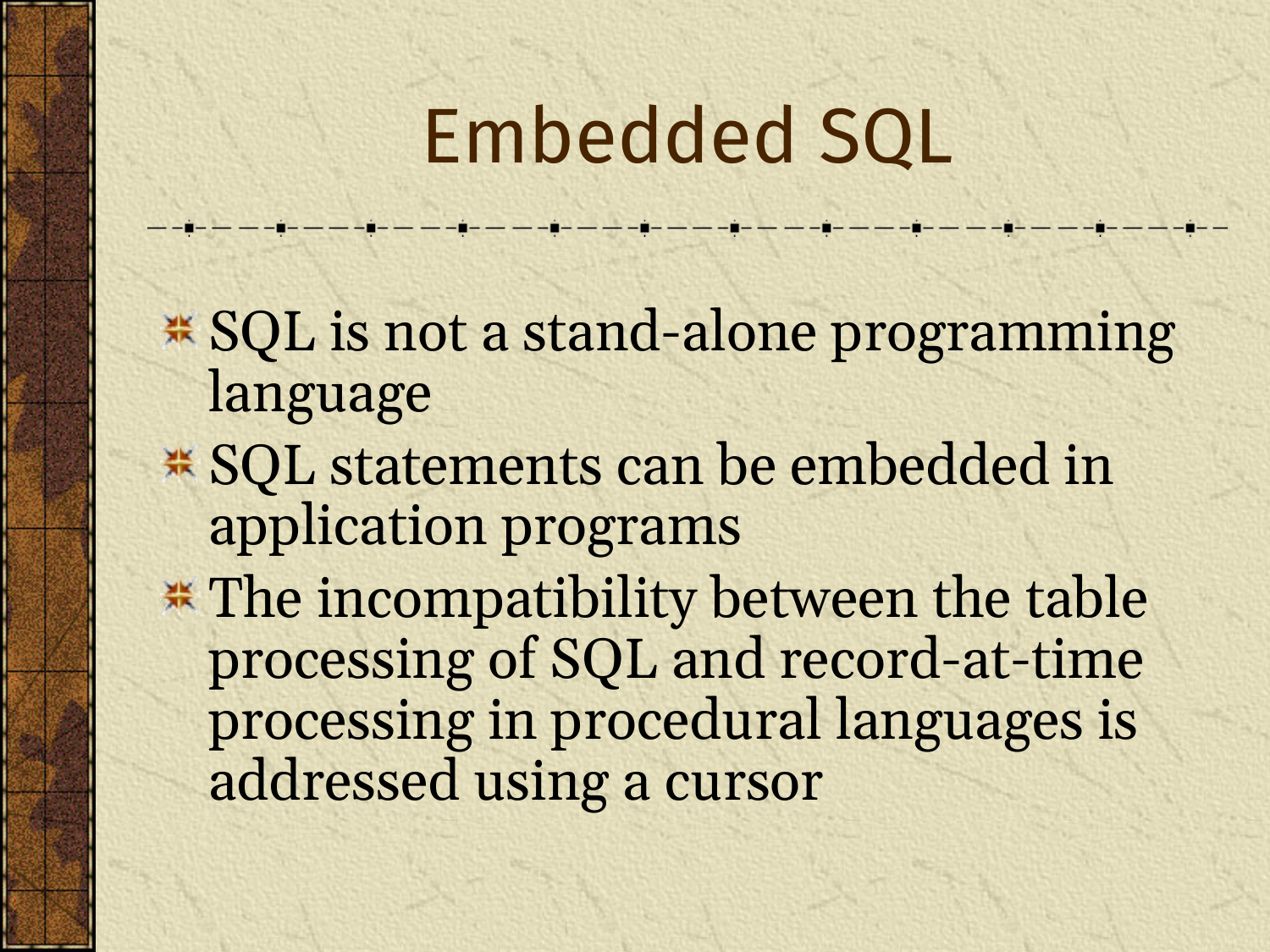

# Embedded SQL
SQL is not a stand-alone programming language
SQL statements can be embedded in application programs
The incompatibility between the table processing of SQL and record-at-time processing in procedural languages is addressed using a cursor